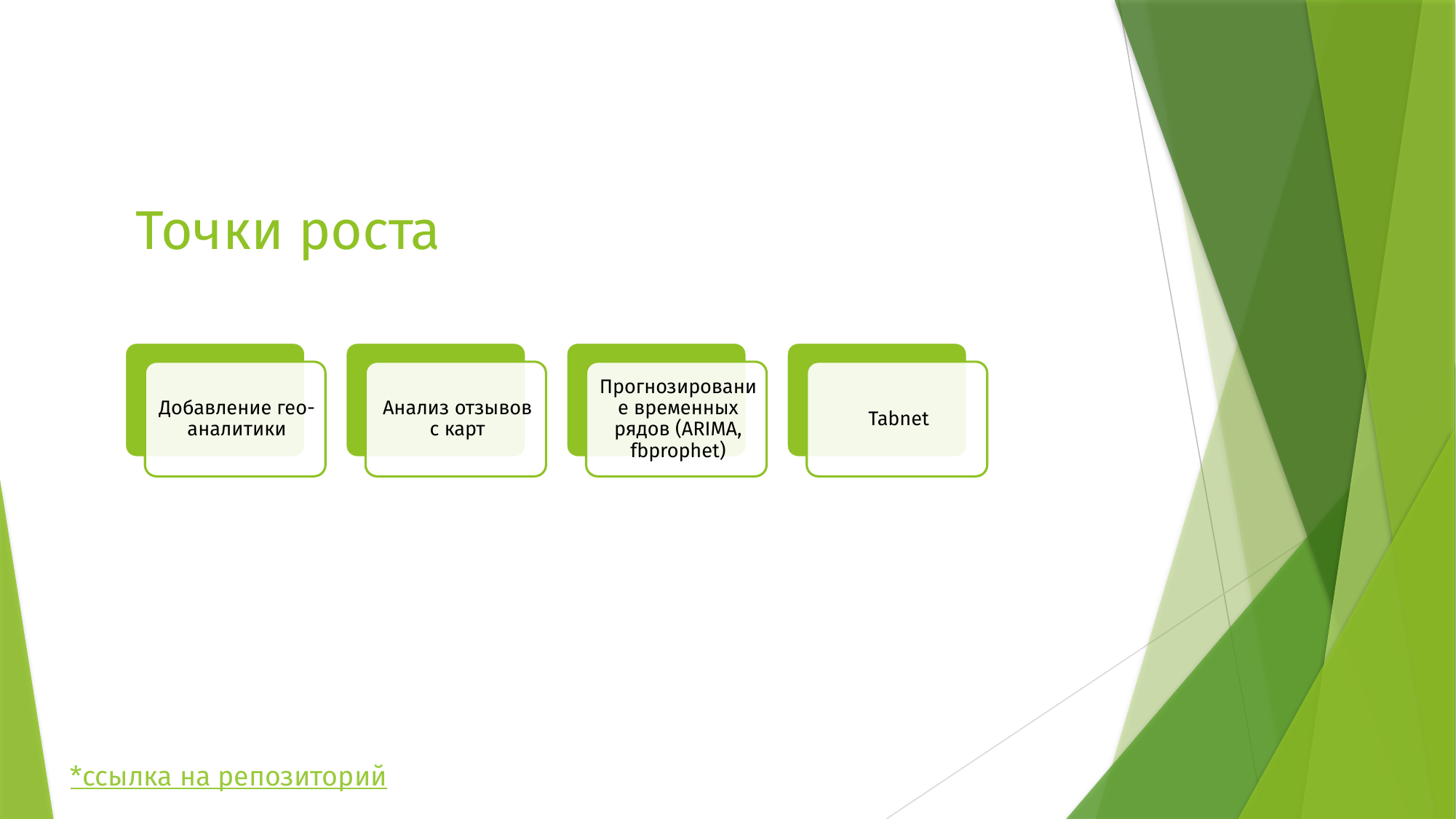

# Точки роста
Добавление гео-аналитики
Анализ отзывов с карт
Прогнозирование временных рядов (ARIMA, fbprophet)
Tabnet
*ссылка на репозиторий